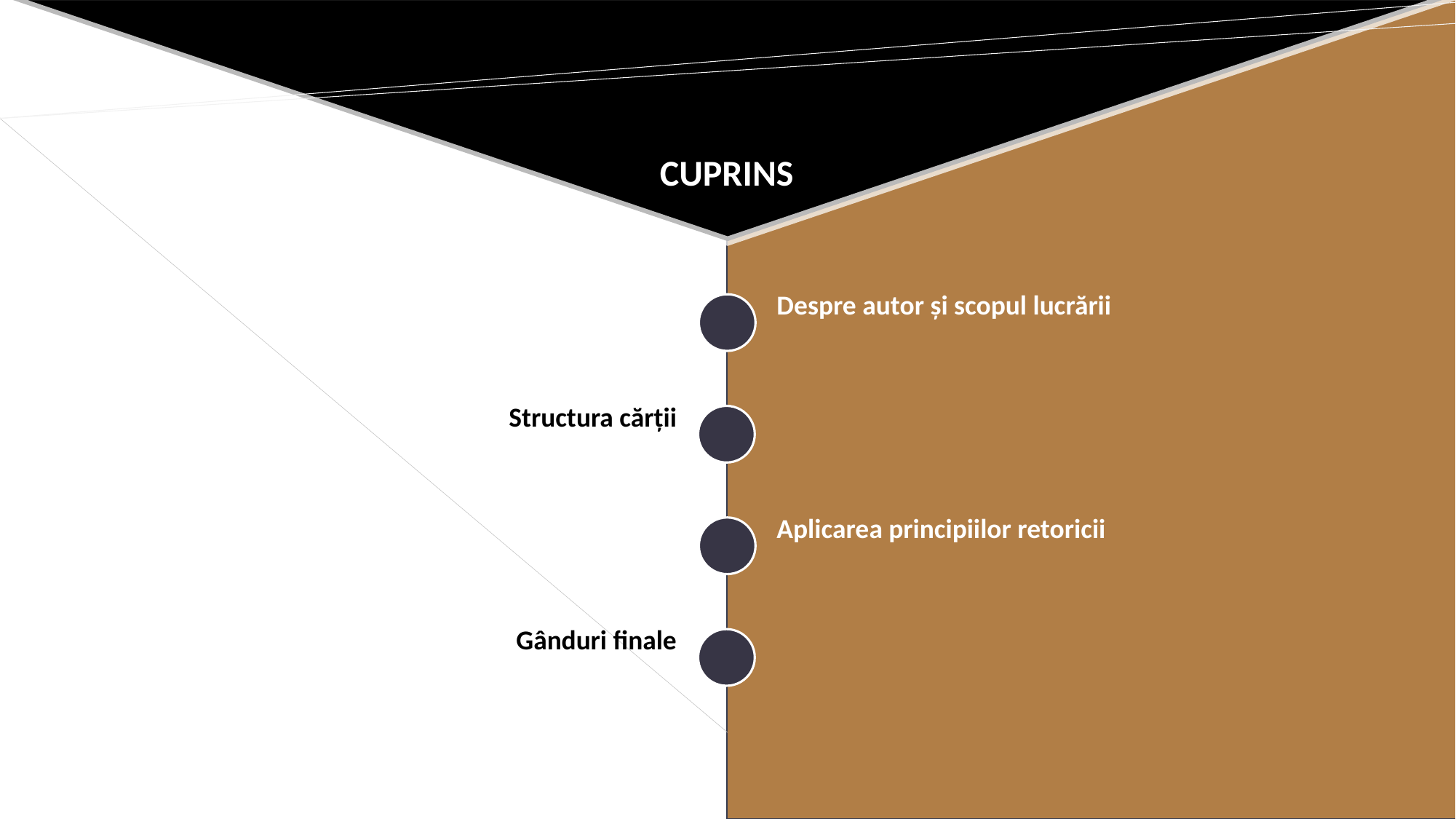

CUPRINS
Despre autor și scopul lucrării

Structura cărții

Aplicarea principiilor retoricii

Gânduri finale